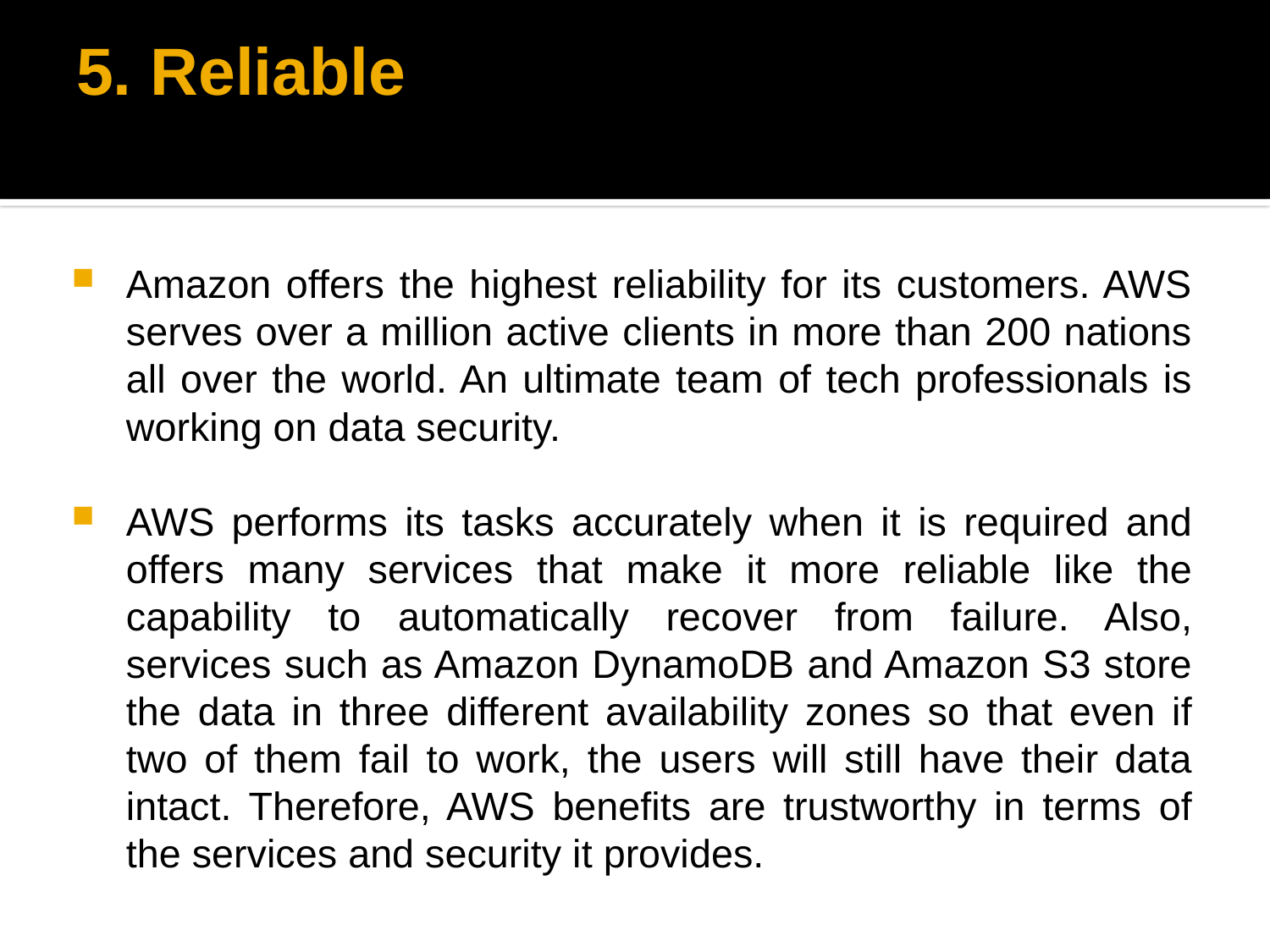

# 5. Reliable
Amazon offers the highest reliability for its customers. AWS serves over a million active clients in more than 200 nations all over the world. An ultimate team of tech professionals is working on data security.

AWS performs its tasks accurately when it is required and offers many services that make it more reliable like the capability to automatically recover from failure. Also, services such as Amazon DynamoDB and Amazon S3 store the data in three different availability zones so that even if two of them fail to work, the users will still have their data intact. Therefore, AWS benefits are trustworthy in terms of the services and security it provides.